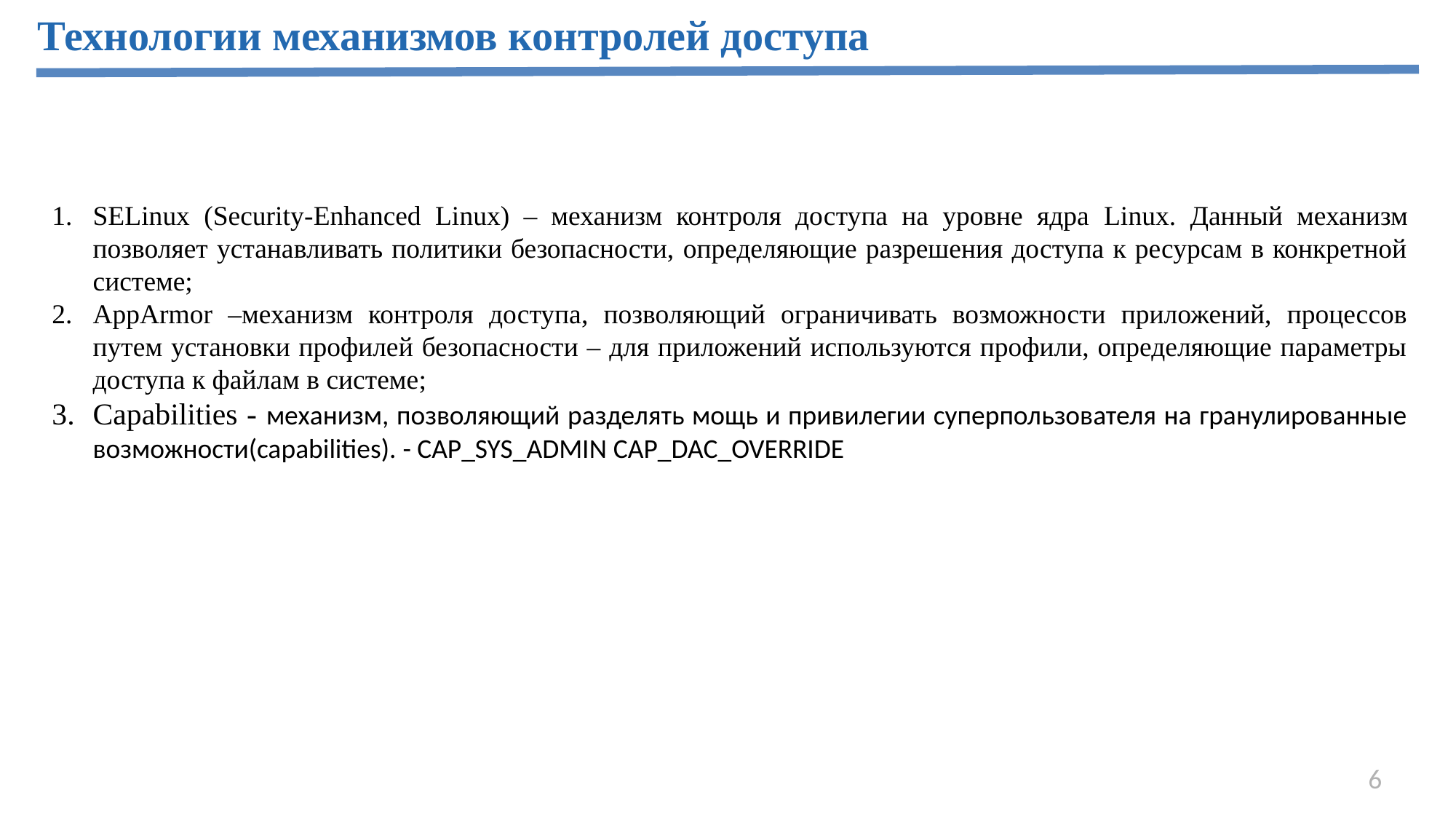

Технологии механизмов контролей доступа

SELinux (Security-Enhanced Linux) – механизм контроля доступа на уровне ядра Linux. Данный механизм позволяет устанавливать политики безопасности, определяющие разрешения доступа к ресурсам в конкретной системе;
AppArmor –механизм контроля доступа, позволяющий ограничивать возможности приложений, процессов путем установки профилей безопасности – для приложений используются профили, определяющие параметры доступа к файлам в системе;
Capabilities - механизм, позволяющий разделять мощь и привилегии суперпользователя на гранулированные возможности(capabilities). - CAP_SYS_ADMIN CAP_DAC_OVERRIDE
6